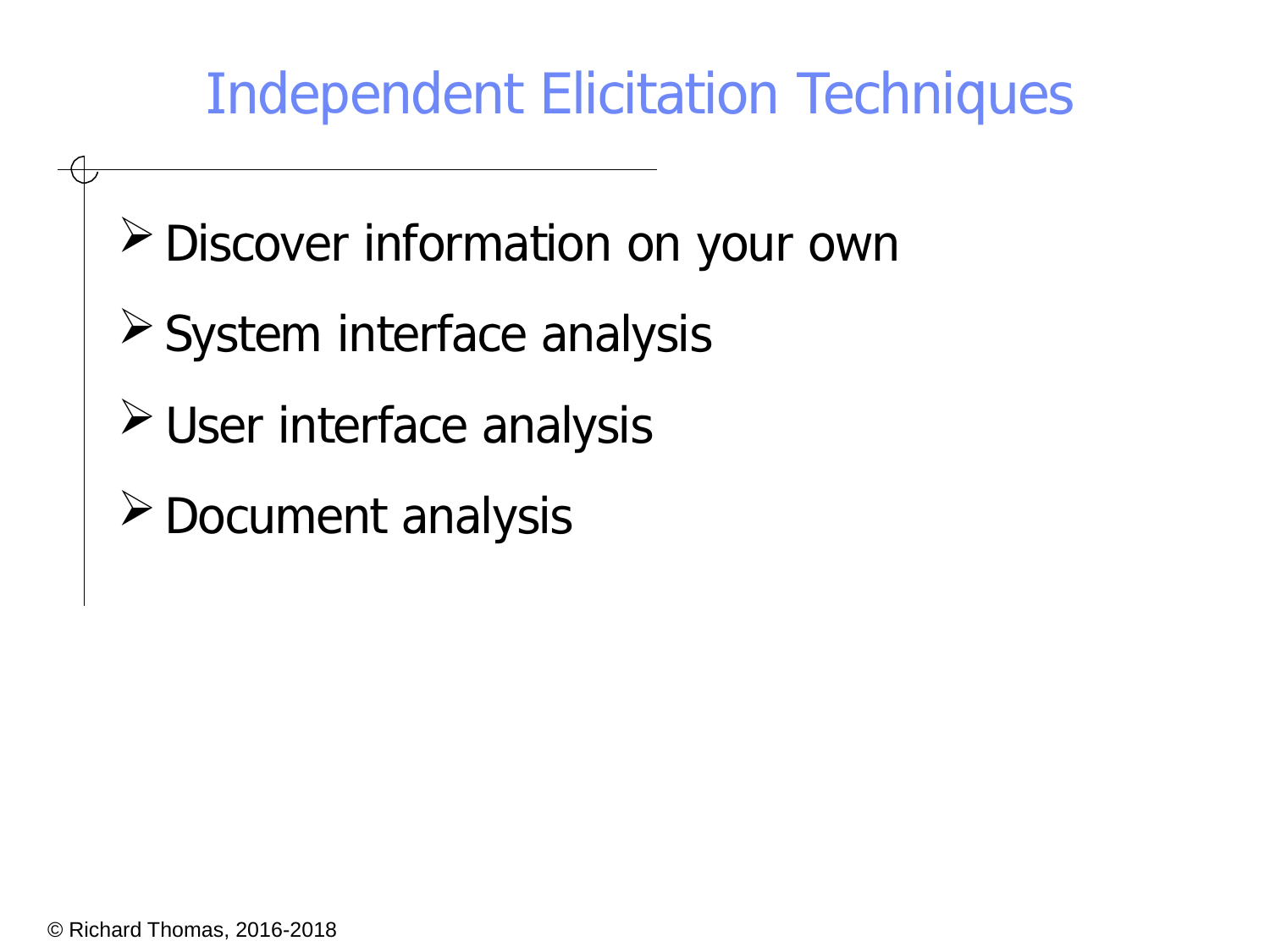

# Independent Elicitation Techniques
Discover information on your own
System interface analysis
User interface analysis
Document analysis